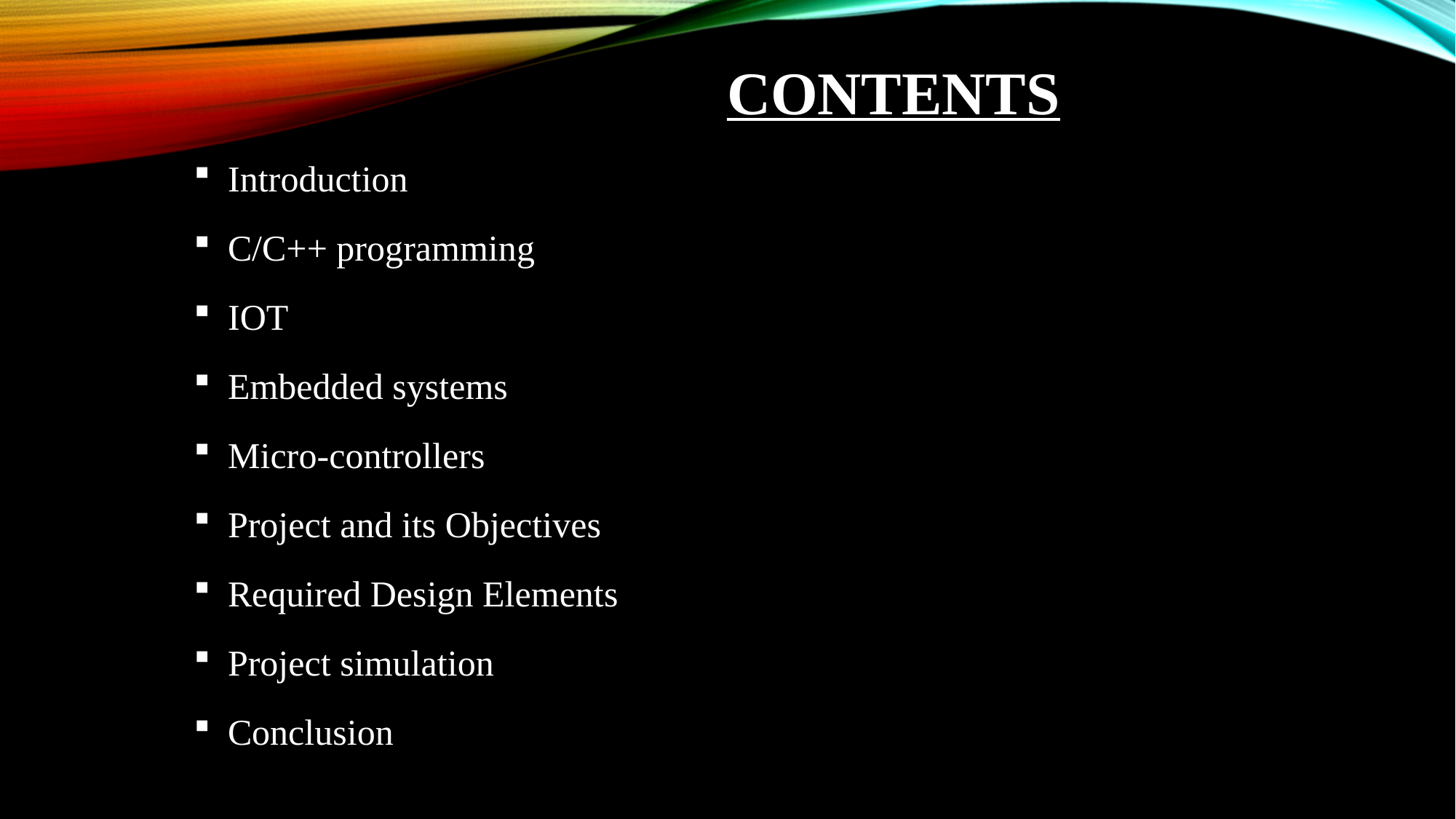

# ContentS

Introduction
C/C++ programming
IOT
Embedded systems
Micro-controllers
Project and its Objectives
Required Design Elements
Project simulation
Conclusion